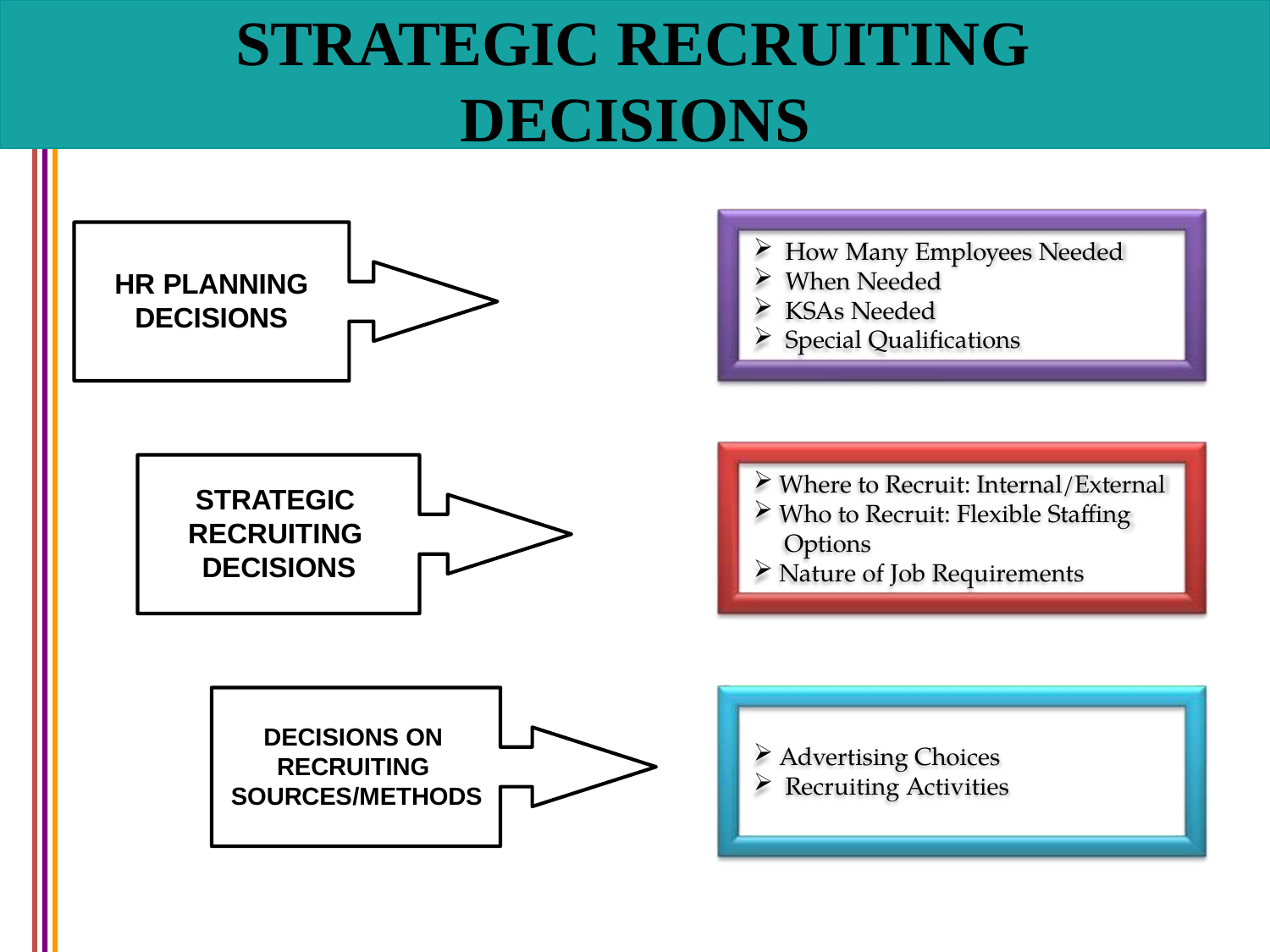

# STRATEGIC RECRUITING  DECISIONS

How Many Employees Needed
When Needed
KSAs Needed
Special Qualifications
HR PLANNING
DECISIONS

Where to Recruit: Internal/External
Who to Recruit: Flexible Staffing
Options
Nature of Job Requirements
STRATEGIC  RECRUITING  DECISIONS

DECISIONS ON  RECRUITING  SOURCES/METHODS
Advertising Choices
Recruiting Activities